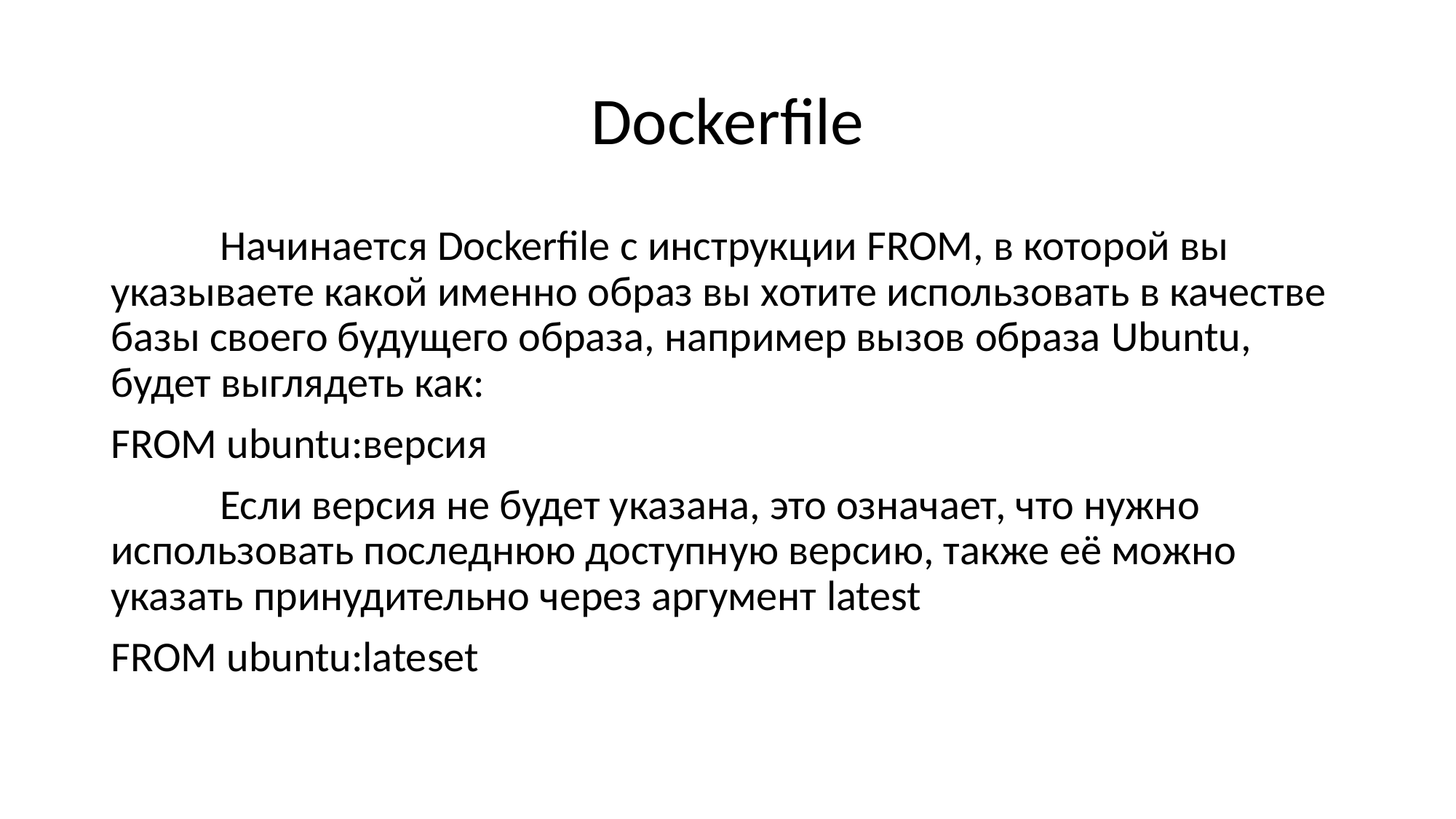

# Dockerfile
	Начинается Dockerfile с инструкции FROM, в которой вы указываете какой именно образ вы хотите использовать в качестве базы своего будущего образа, например вызов образа Ubuntu, будет выглядеть как:
FROM ubuntu:версия
	Если версия не будет указана, это означает, что нужно использовать последнюю доступную версию, также её можно указать принудительно через аргумент latest
FROM ubuntu:lateset